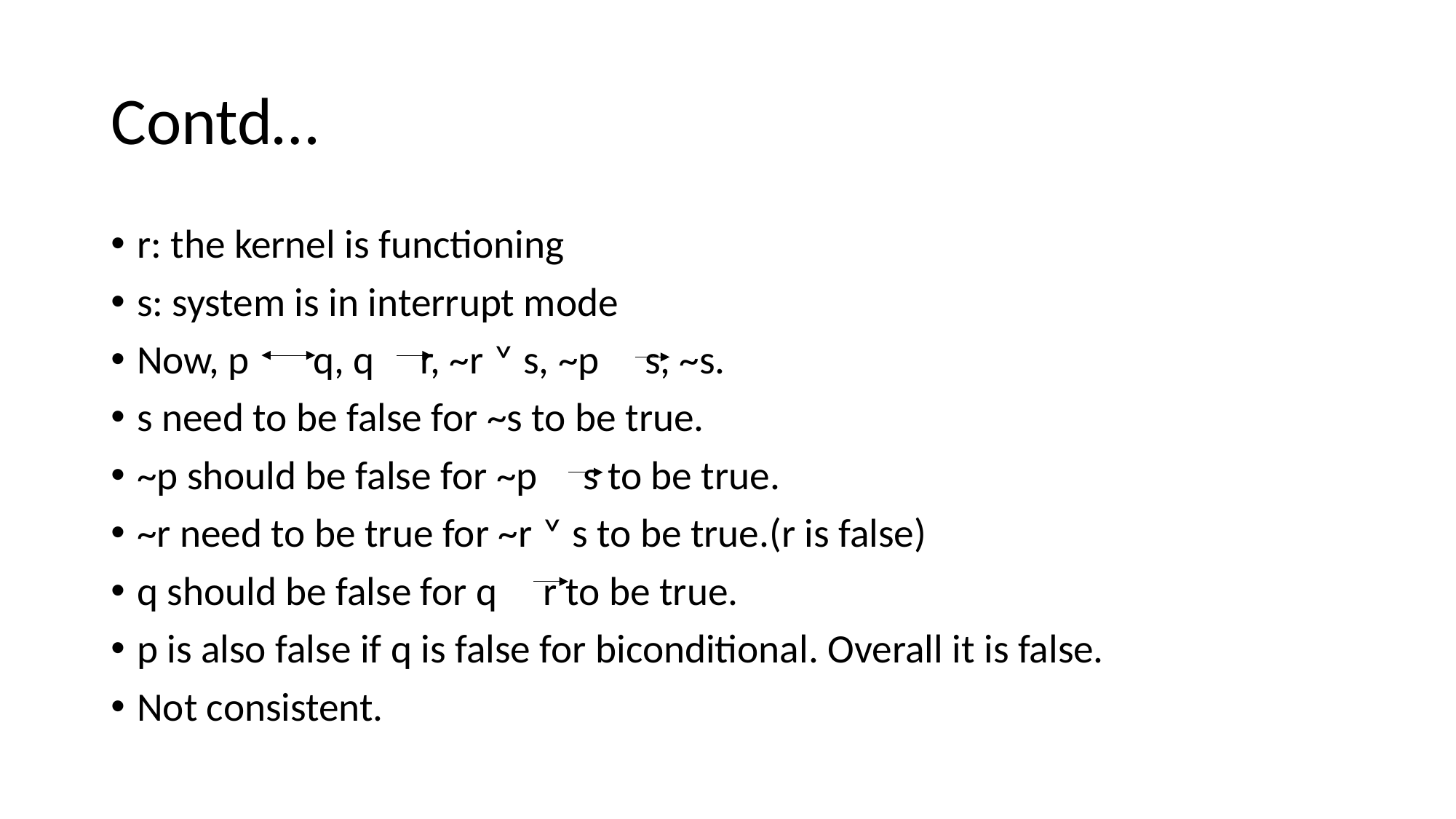

# Contd…
r: the kernel is functioning
s: system is in interrupt mode
Now, p       q, q     r, ~r ˅ s, ~p     s, ~s.
s need to be false for ~s to be true.
~p should be false for ~p     s to be true.
~r need to be true for ~r ˅ s to be true.(r is false)
q should be false for q     r to be true.
p is also false if q is false for biconditional. Overall it is false.
Not consistent.